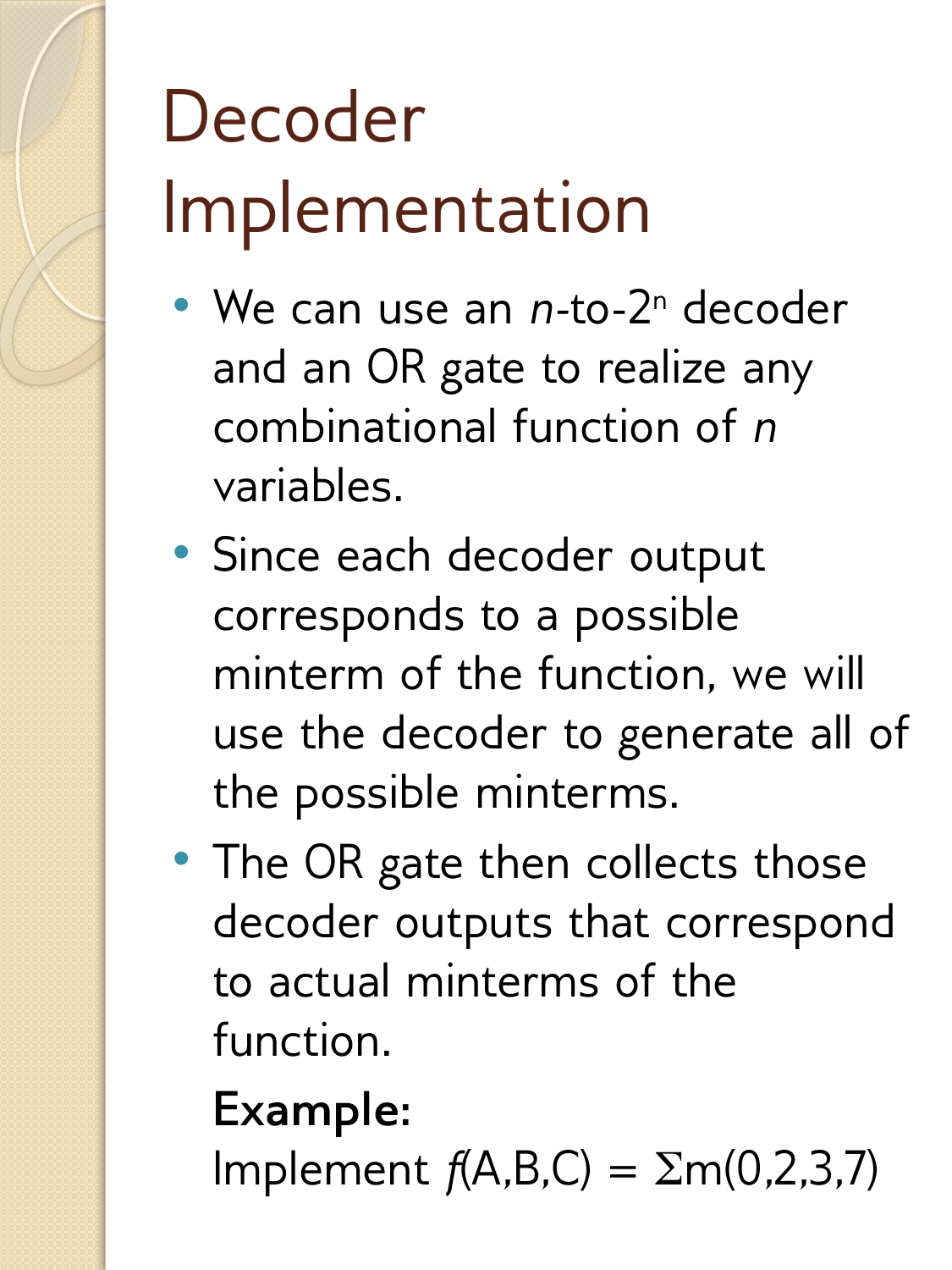

# Decoder Implementation
We can use an n-to-2n decoder and an OR gate to realize any combinational function of n variables.
Since each decoder output corresponds to a possible minterm of the function, we will use the decoder to generate all of the possible minterms.
The OR gate then collects those decoder outputs that correspond to actual minterms of the function.
	Example:
Implement f(A,B,C) = Σm(0,2,3,7)